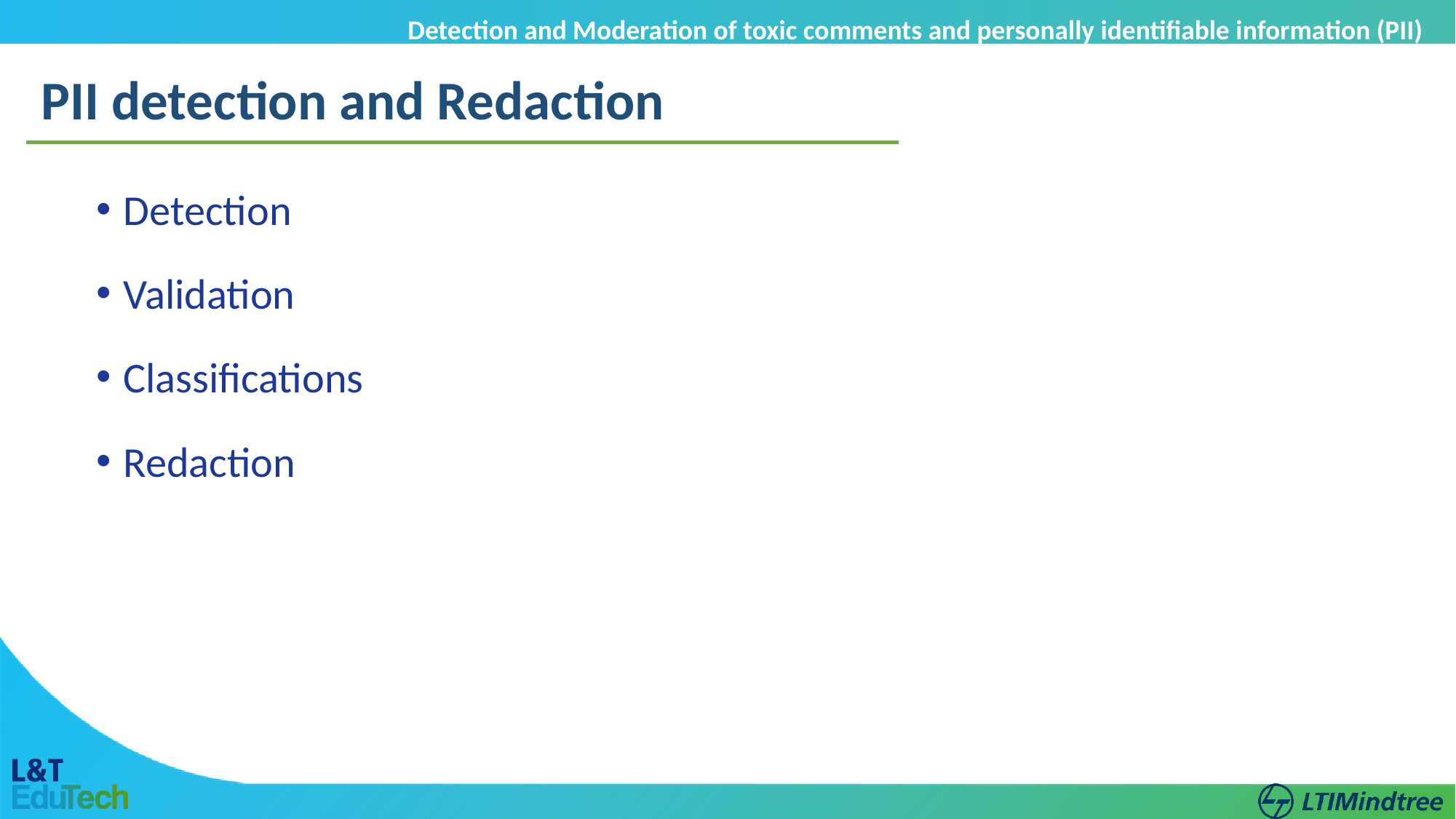

Detection and Moderation of toxic comments and personally identifiable information (PII)
8

PII detection and Redaction
Detection
Validation
Classifications
Redaction